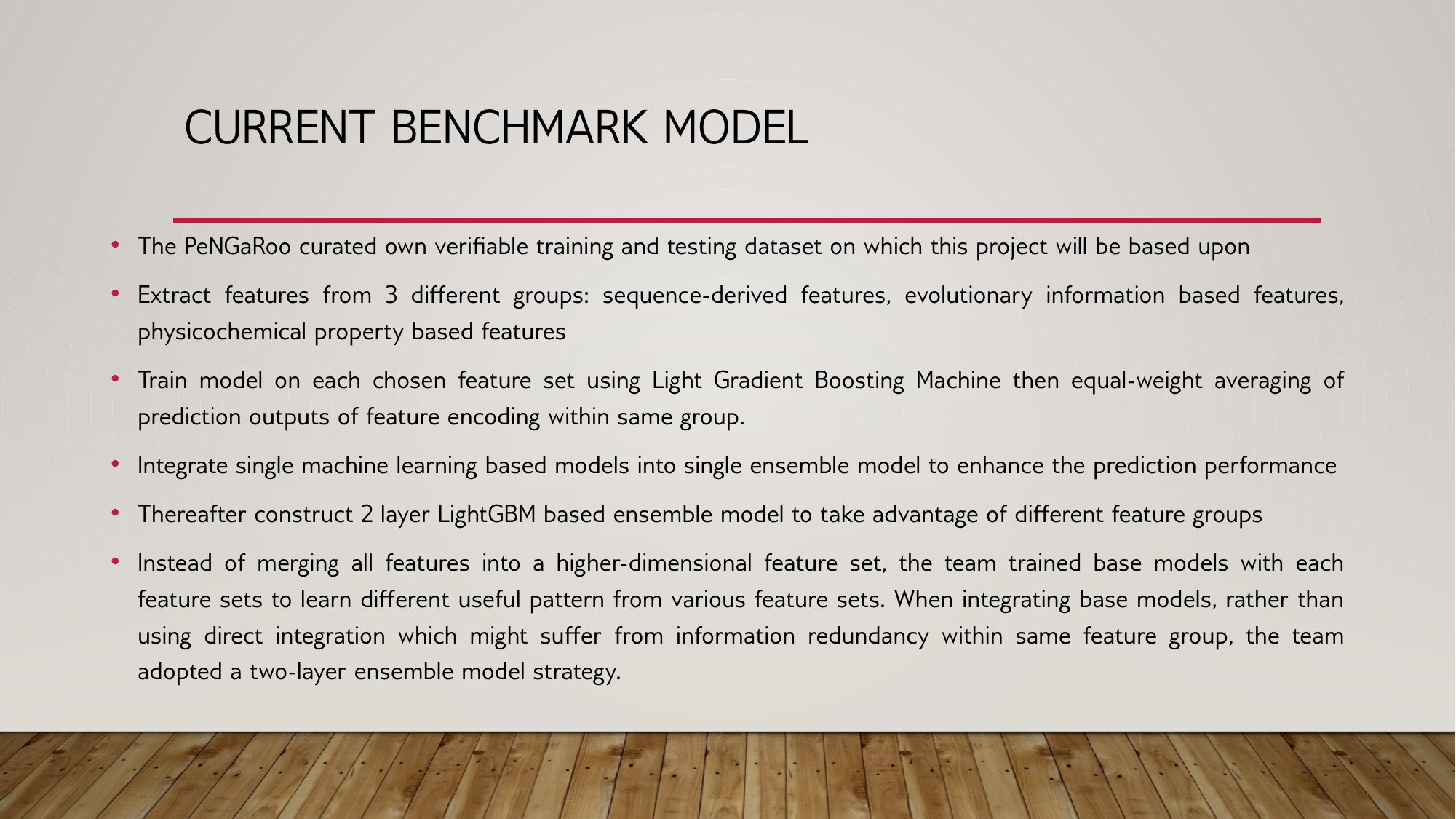

# Current BENCHMARK Model
The PeNGaRoo curated own verifiable training and testing dataset on which this project will be based upon
Extract features from 3 different groups: sequence-derived features, evolutionary information based features, physicochemical property based features
Train model on each chosen feature set using Light Gradient Boosting Machine then equal-weight averaging of prediction outputs of feature encoding within same group.
Integrate single machine learning based models into single ensemble model to enhance the prediction performance
Thereafter construct 2 layer LightGBM based ensemble model to take advantage of different feature groups
Instead of merging all features into a higher-dimensional feature set, the team trained base models with each feature sets to learn different useful pattern from various feature sets. When integrating base models, rather than using direct integration which might suffer from information redundancy within same feature group, the team adopted a two-layer ensemble model strategy.